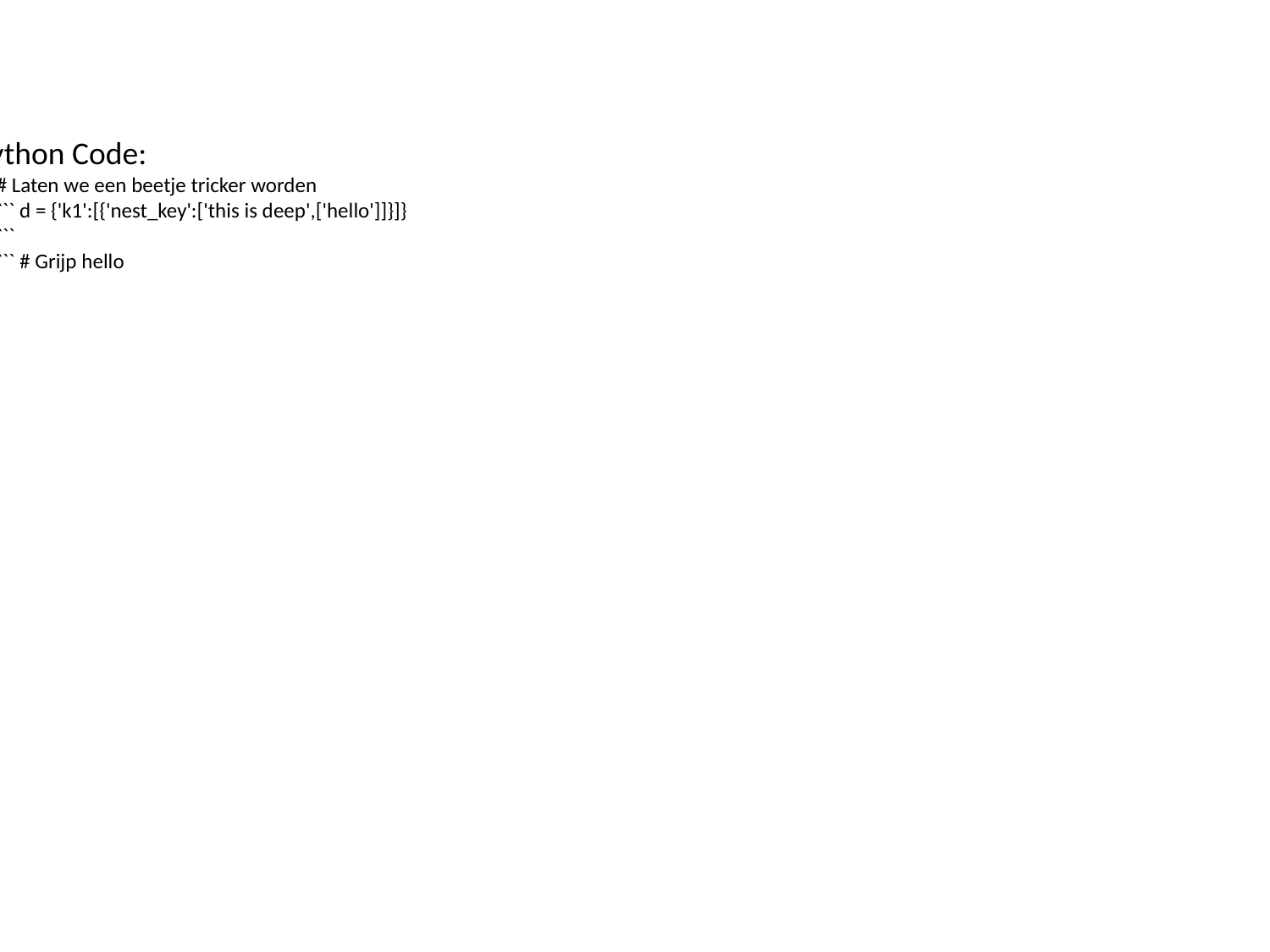

Python Code:
``` # Laten we een beetje tricker worden
 `````` d = {'k1':[{'nest_key':['this is deep',['hello']]}]}
 ``````
 `````` # Grijp hello
 ```